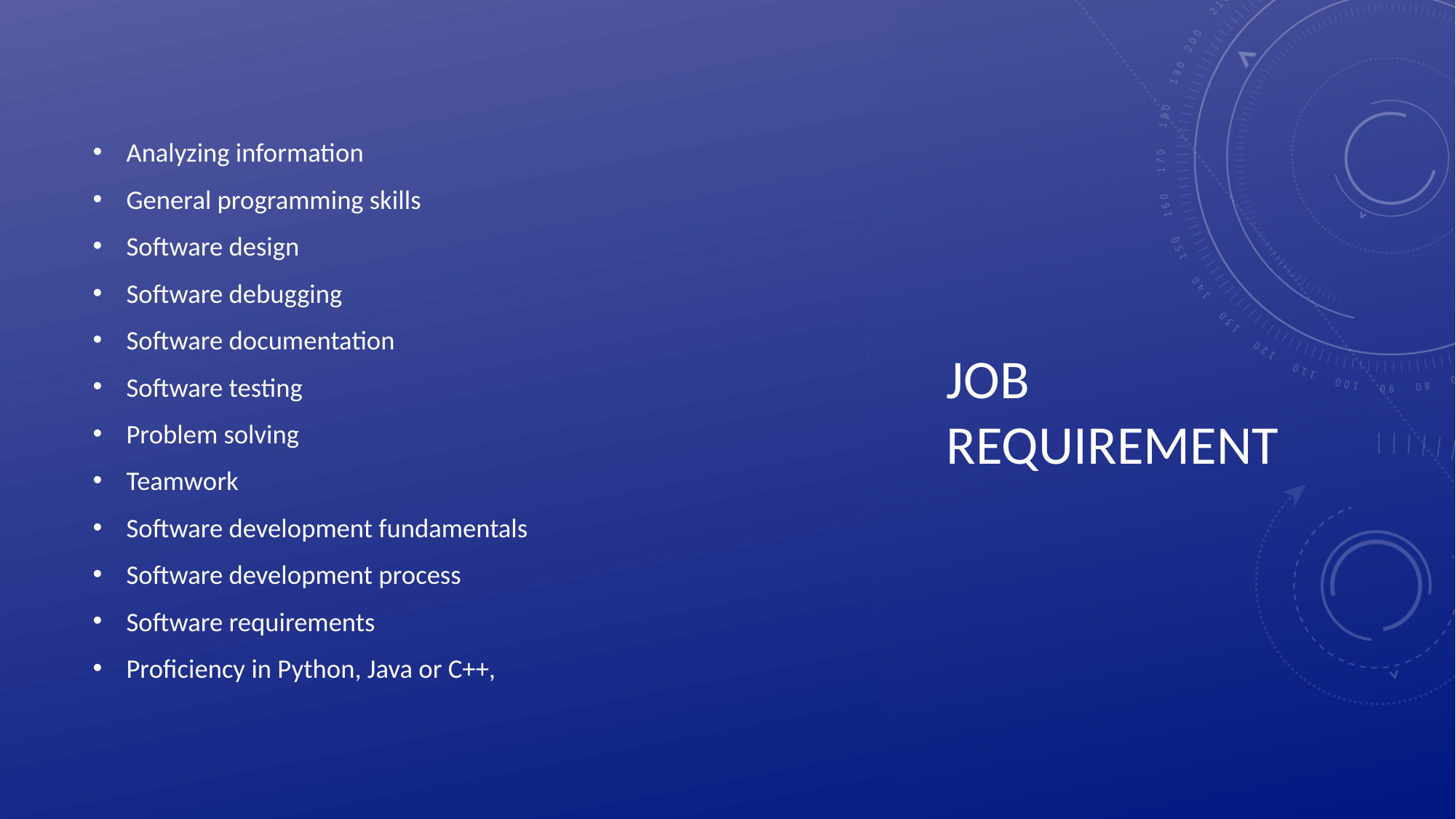

Analyzing information
General programming skills
Software design
Software debugging
Software documentation
Software testing
Problem solving
Teamwork
Software development fundamentals
Software development process
Software requirements
Proficiency in Python, Java or C++,
# Job requirement